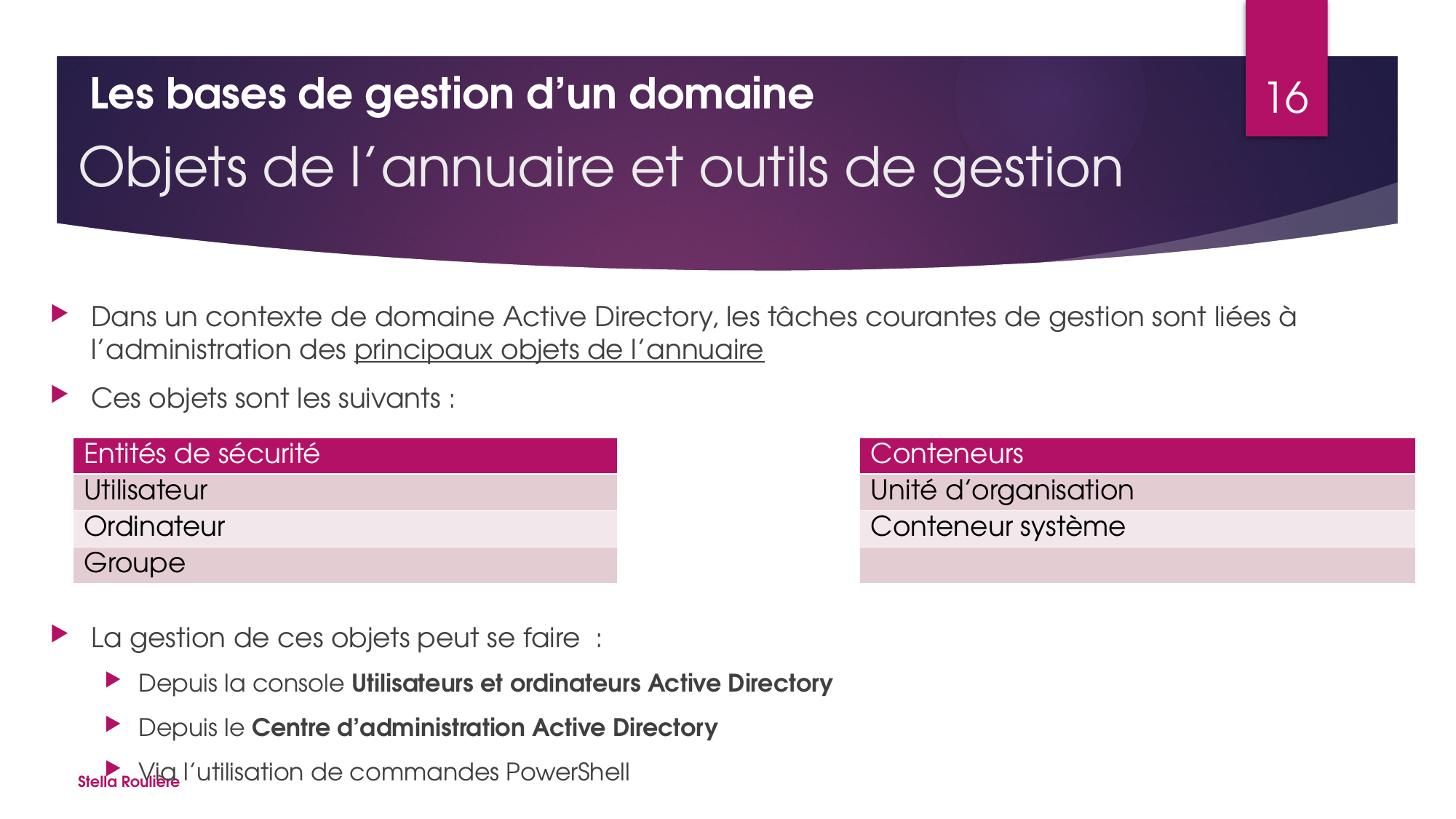

16
Les bases de gestion d’un domaine
# Objets de l’annuaire et outils de gestion
Dans un contexte de domaine Active Directory, les tâches courantes de gestion sont liées à l’administration des principaux objets de l’annuaire
Ces objets sont les suivants :

La gestion de ces objets peut se faire  :
Depuis la console Utilisateurs et ordinateurs Active Directory
Depuis le Centre d’administration Active Directory
Via l’utilisation de commandes PowerShell

| Entités de sécurité |  | Conteneurs |
| --- | --- | --- |
| Utilisateur |  | Unité d’organisation |
| Ordinateur |  | Conteneur système |
| Groupe |  |  |
Stella Roulière